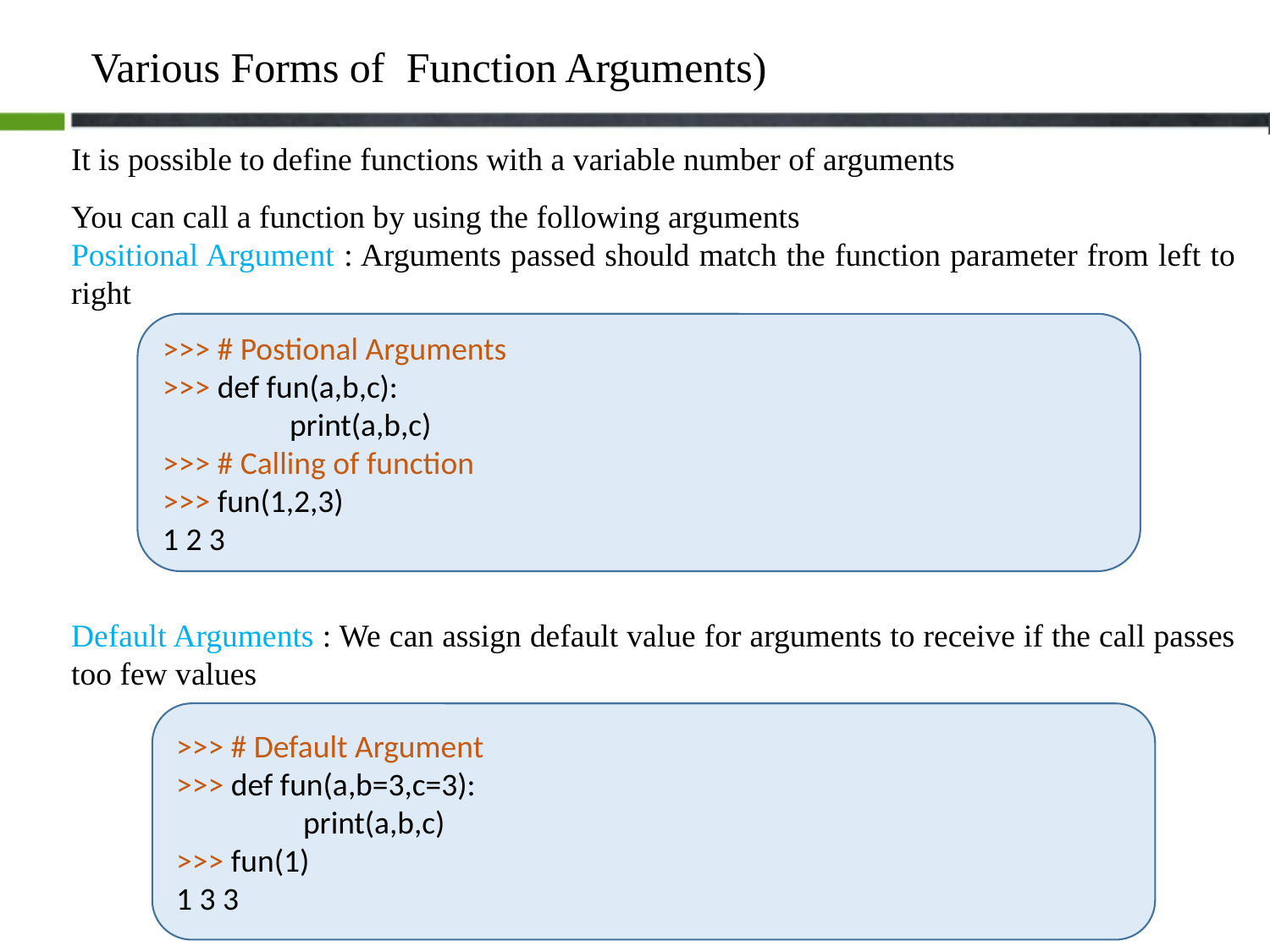

# Various Forms of  Function Arguments)
It is possible to define functions with a variable number of arguments
You can call a function by using the following arguments
Positional Argument : Arguments passed should match the function parameter from left to right

Default Arguments : We can assign default value for arguments to receive if the call passes too few values
>>> # Postional Arguments
>>> def fun(a,b,c):
	print(a,b,c)
>>> # Calling of function
>>> fun(1,2,3)
1 2 3
>>> # Default Argument
>>> def fun(a,b=3,c=3):
	print(a,b,c)
>>> fun(1)
1 3 3